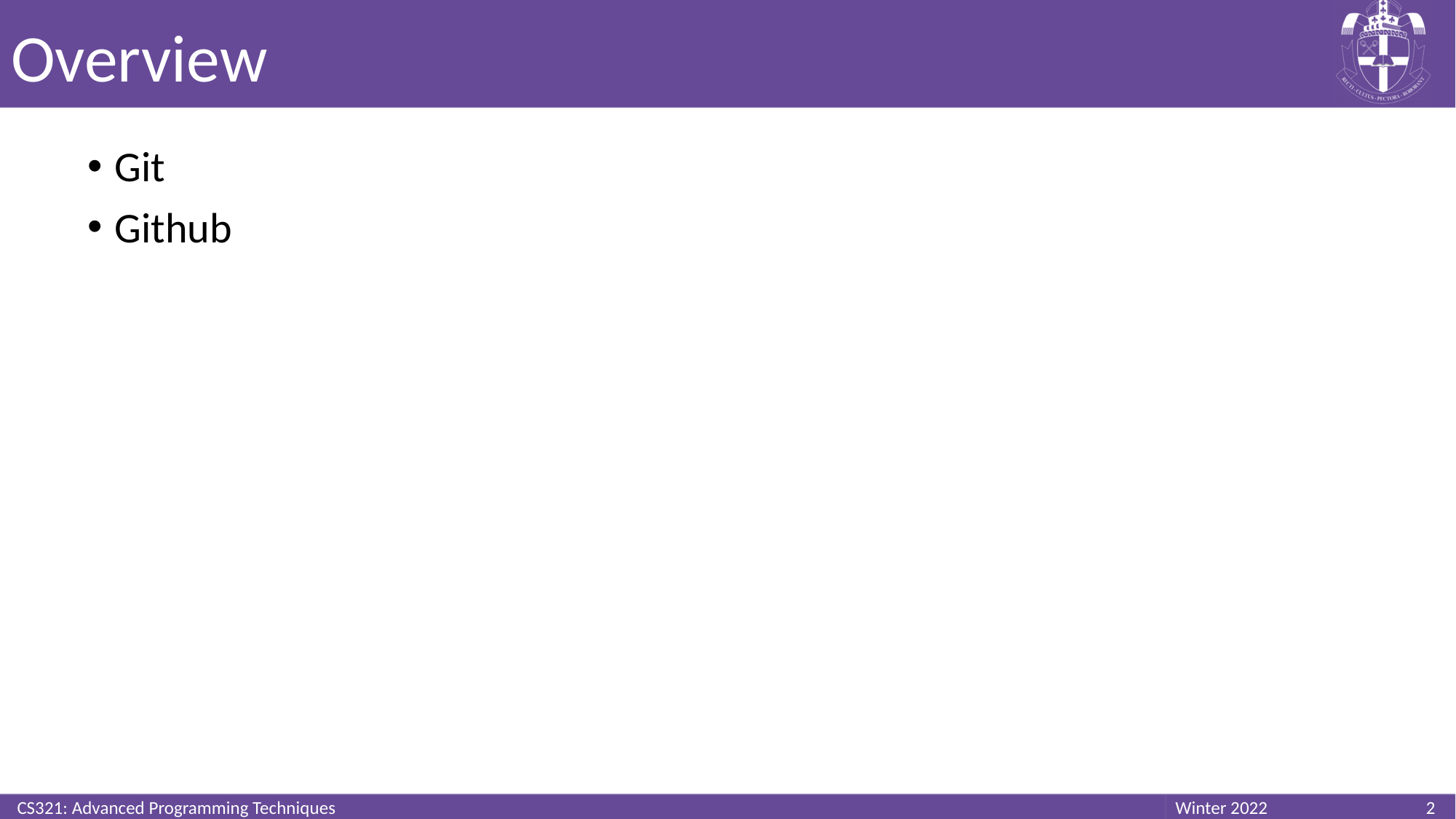

# Overview
Git
Github
CS321: Advanced Programming Techniques
2
Winter 2022